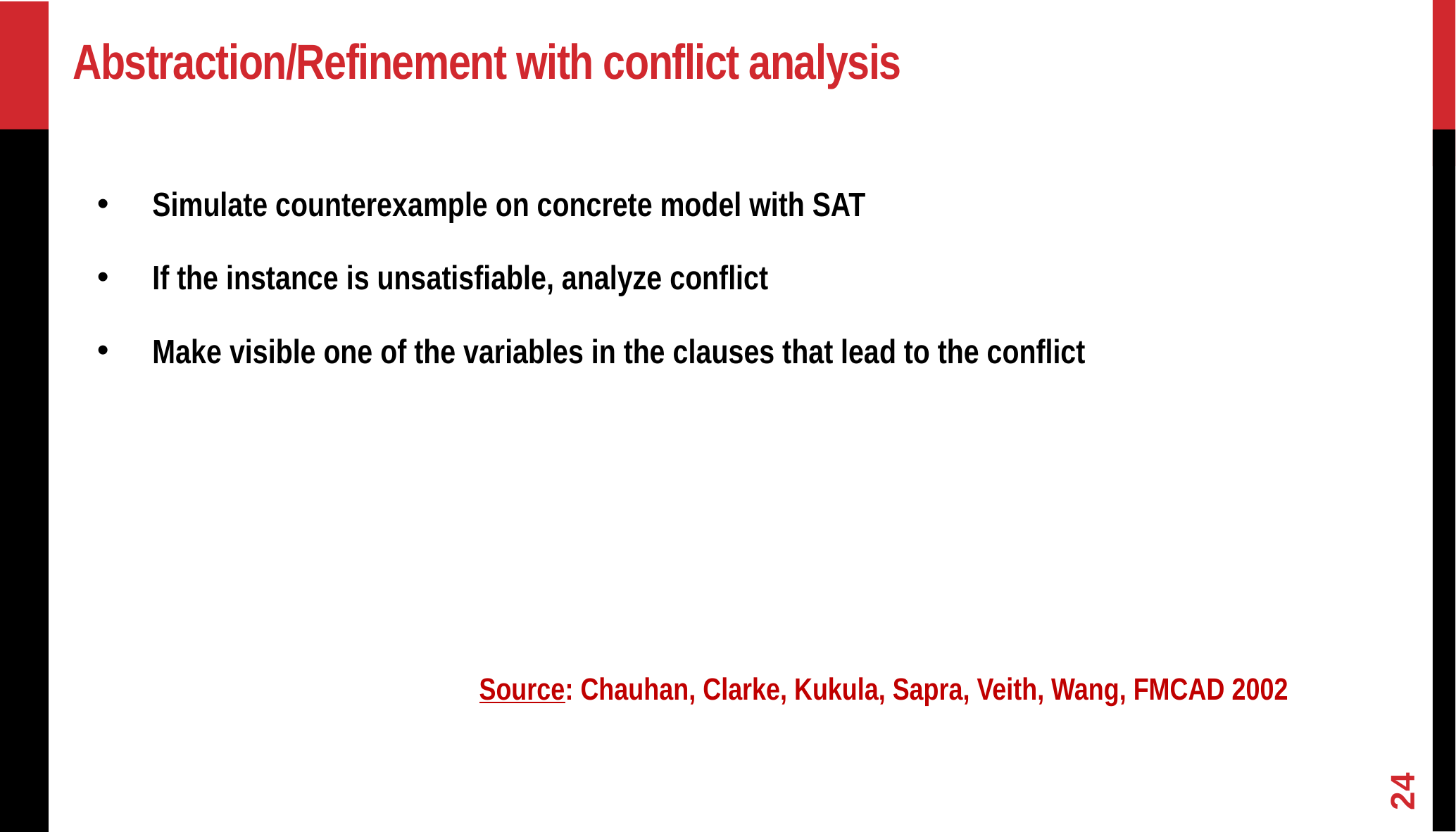

# Abstraction/Refinement with conflict analysis
Simulate counterexample on concrete model with SAT
If the instance is unsatisfiable, analyze conflict
Make visible one of the variables in the clauses that lead to the conflict
Source: Chauhan, Clarke, Kukula, Sapra, Veith, Wang, FMCAD 2002
24